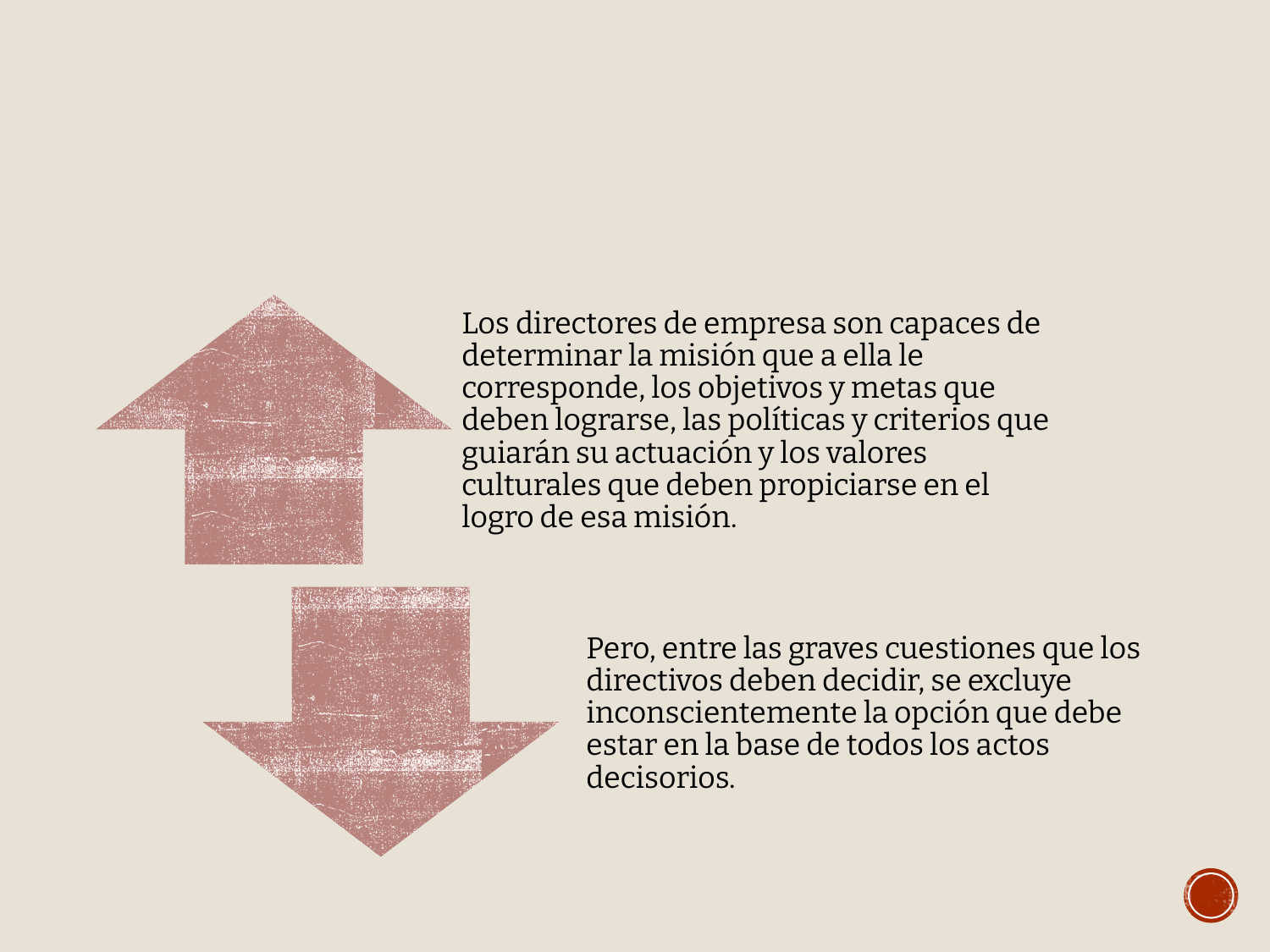

#
Los directores de empresa son capaces de determinar la misión que a ella le corresponde, los objetivos y metas que deben lograrse, las políticas y criterios que guiarán su actuación y los valores culturales que deben propiciarse en el logro de esa misión.
Pero, entre las graves cuestiones que los directivos deben decidir, se excluye inconscientemente la opción que debe estar en la base de todos los actos decisorios.